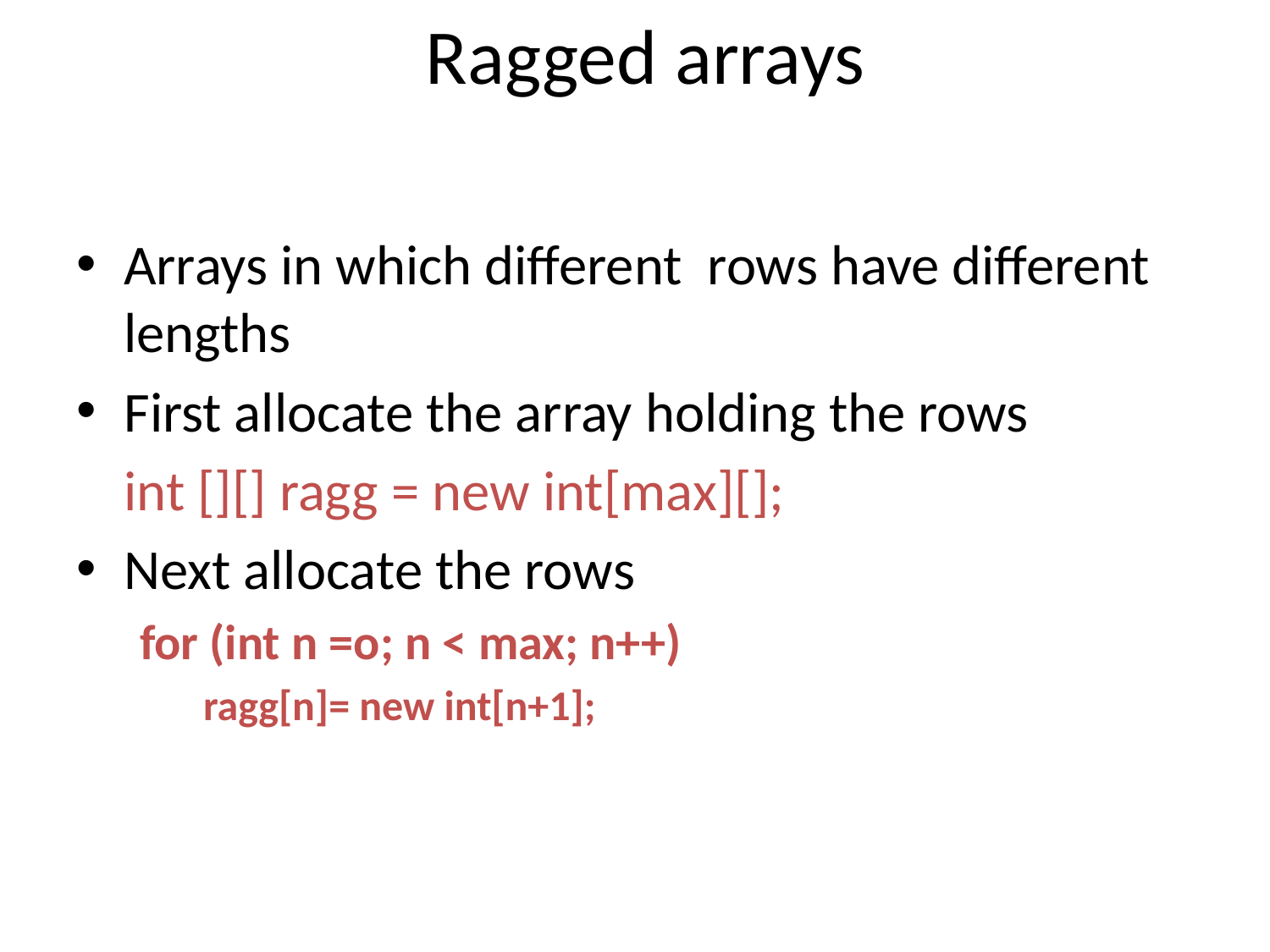

# Ragged arrays
Arrays in which different  rows have different  lengths
First allocate the array holding the rows
	int [][] ragg = new int[max][];
Next allocate the rows
for (int n =o; n < max; n++)
ragg[n]= new int[n+1];